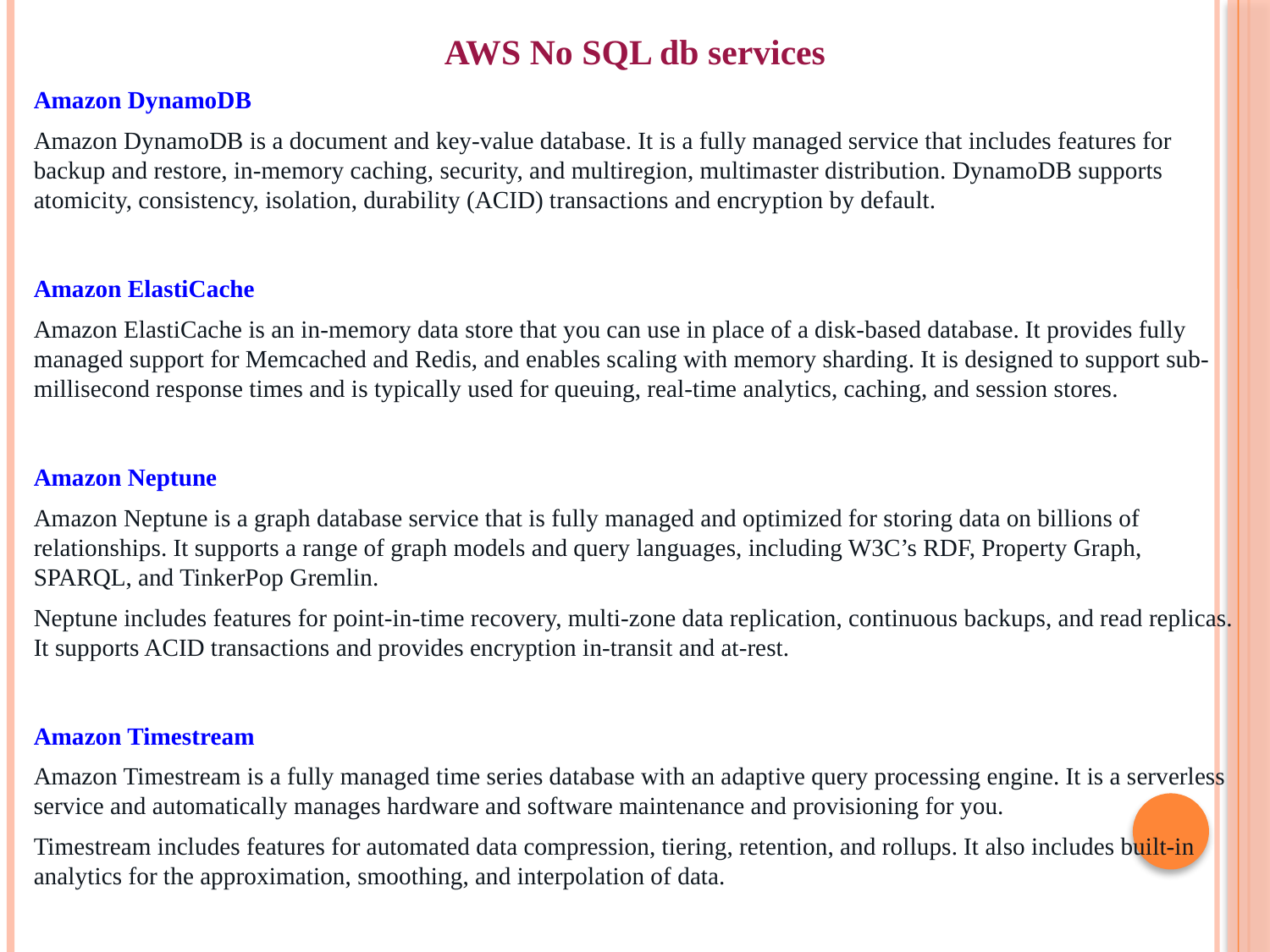

# AWS No SQL db services
Amazon DynamoDB
Amazon DynamoDB is a document and key-value database. It is a fully managed service that includes features for backup and restore, in-memory caching, security, and multiregion, multimaster distribution. DynamoDB supports atomicity, consistency, isolation, durability (ACID) transactions and encryption by default.

Amazon ElastiCache
Amazon ElastiCache is an in-memory data store that you can use in place of a disk-based database. It provides fully managed support for Memcached and Redis, and enables scaling with memory sharding. It is designed to support sub-millisecond response times and is typically used for queuing, real-time analytics, caching, and session stores.

Amazon Neptune
Amazon Neptune is a graph database service that is fully managed and optimized for storing data on billions of relationships. It supports a range of graph models and query languages, including W3C’s RDF, Property Graph, SPARQL, and TinkerPop Gremlin.
Neptune includes features for point-in-time recovery, multi-zone data replication, continuous backups, and read replicas. It supports ACID transactions and provides encryption in-transit and at-rest.

Amazon Timestream
Amazon Timestream is a fully managed time series database with an adaptive query processing engine. It is a serverless service and automatically manages hardware and software maintenance and provisioning for you.
Timestream includes features for automated data compression, tiering, retention, and rollups. It also includes built-in analytics for the approximation, smoothing, and interpolation of data.